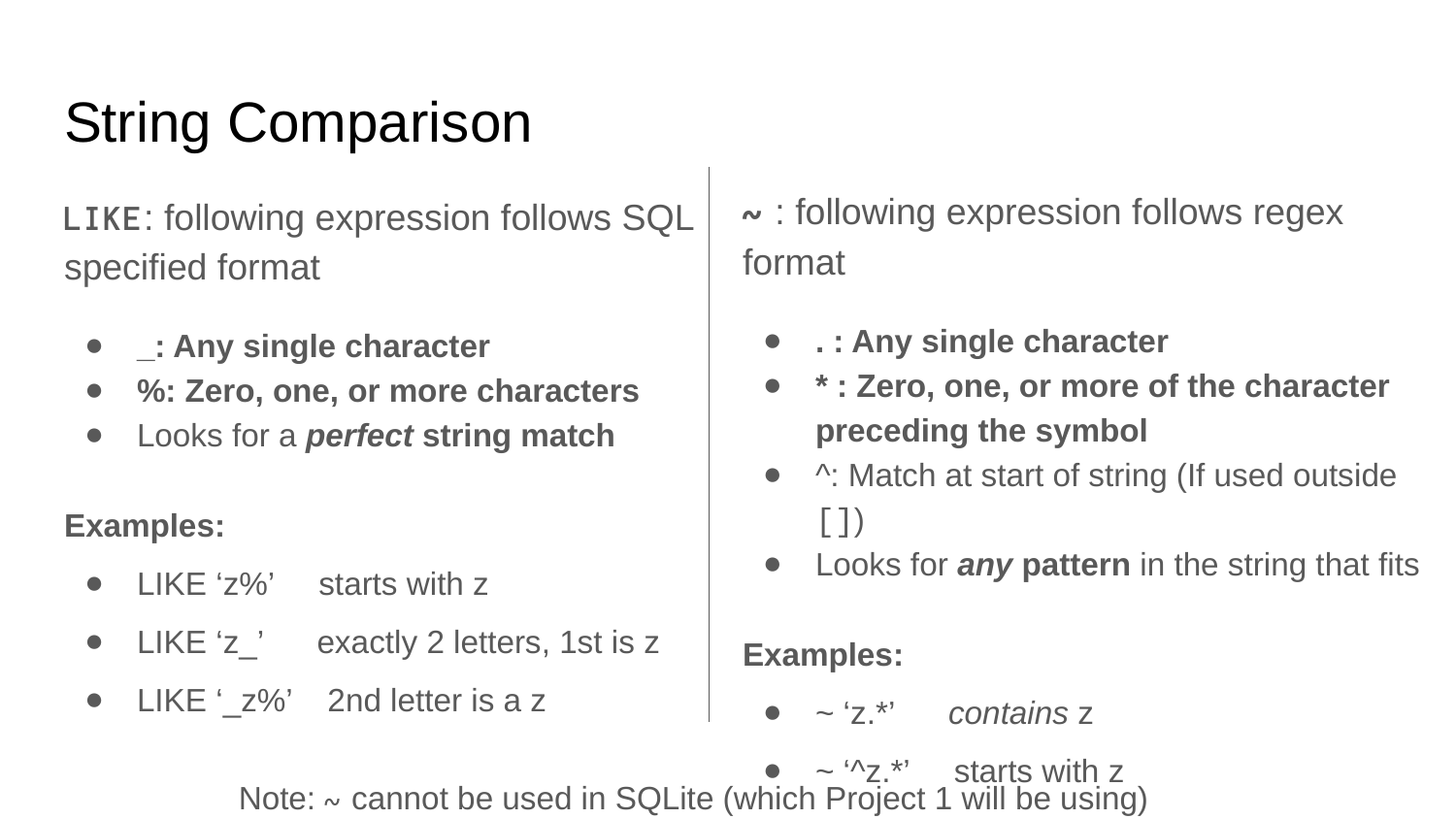

# String Comparison
~ : following expression follows regex format
. : Any single character
* : Zero, one, or more of the character preceding the symbol
^: Match at start of string (If used outside [])
Looks for any pattern in the string that fits
Examples:
~ ‘z.*’      contains z
~ ‘^z.*’     starts with z

LIKE: following expression follows SQL specified format
_: Any single character
%: Zero, one, or more characters
Looks for a perfect string match
Examples:
LIKE ‘z%’     starts with z
LIKE ‘z_’      exactly 2 letters, 1st is z
LIKE ‘_z%’    2nd letter is a z

Note: ~ cannot be used in SQLite (which Project 1 will be using)